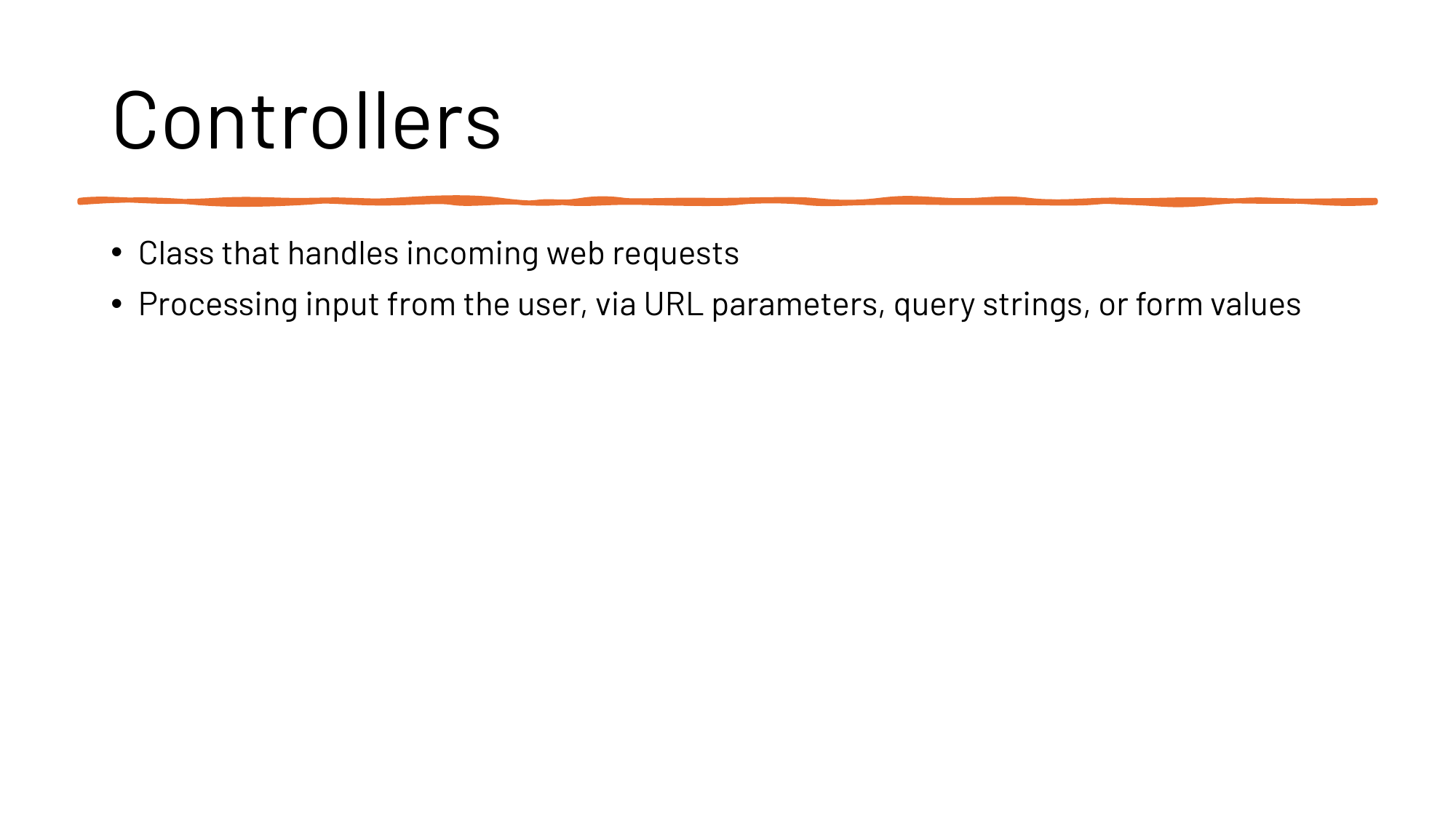

# Controllers

Class that handles incoming web requests
Processing input from the user, via URL parameters, query strings, or form values